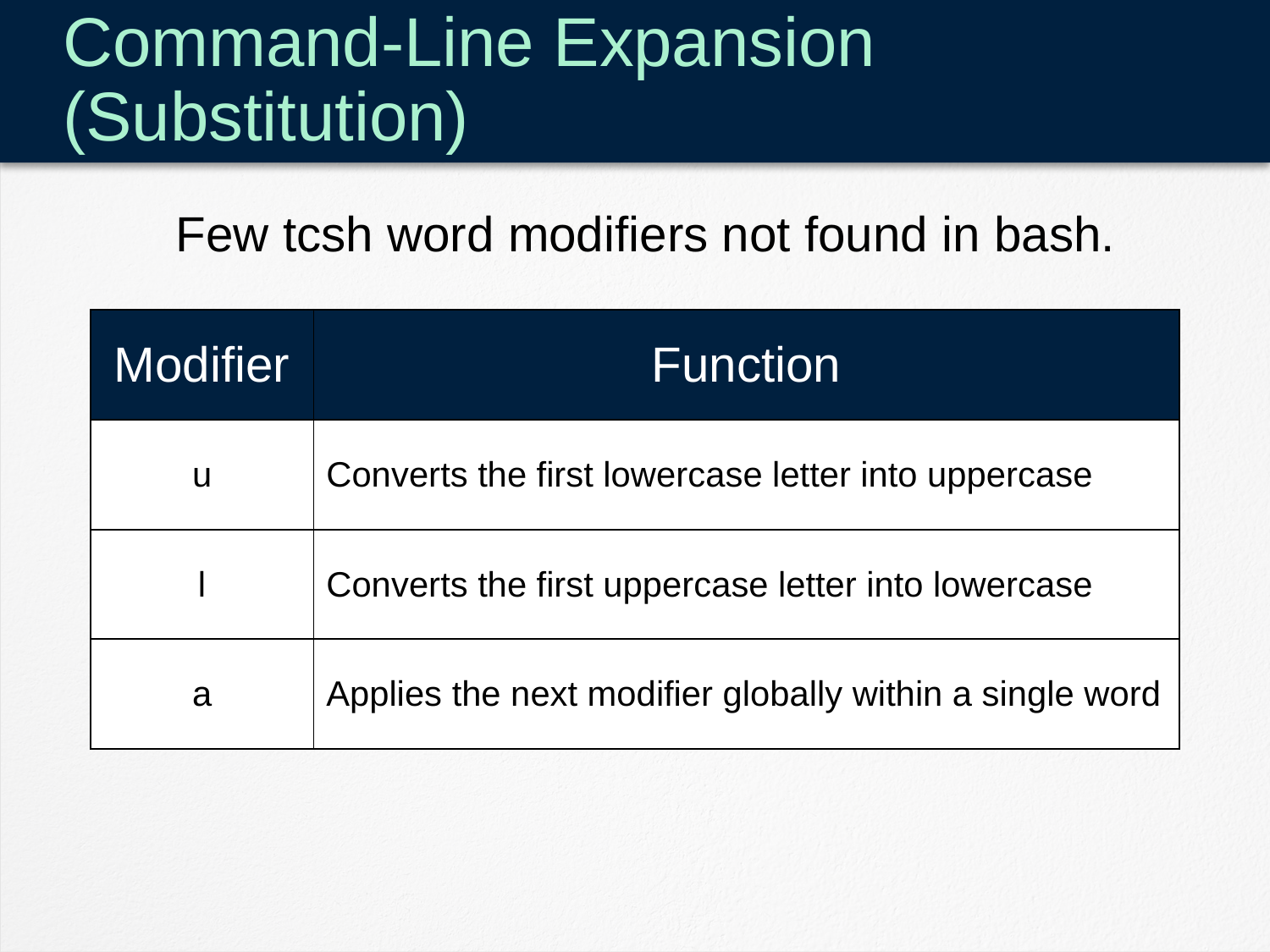

# Command-Line Expansion (Substitution)
Few tcsh word modifiers not found in bash.
| Modifier | Function |
| --- | --- |
| u | Converts the first lowercase letter into uppercase |
| l | Converts the first uppercase letter into lowercase |
| a | Applies the next modifier globally within a single word |